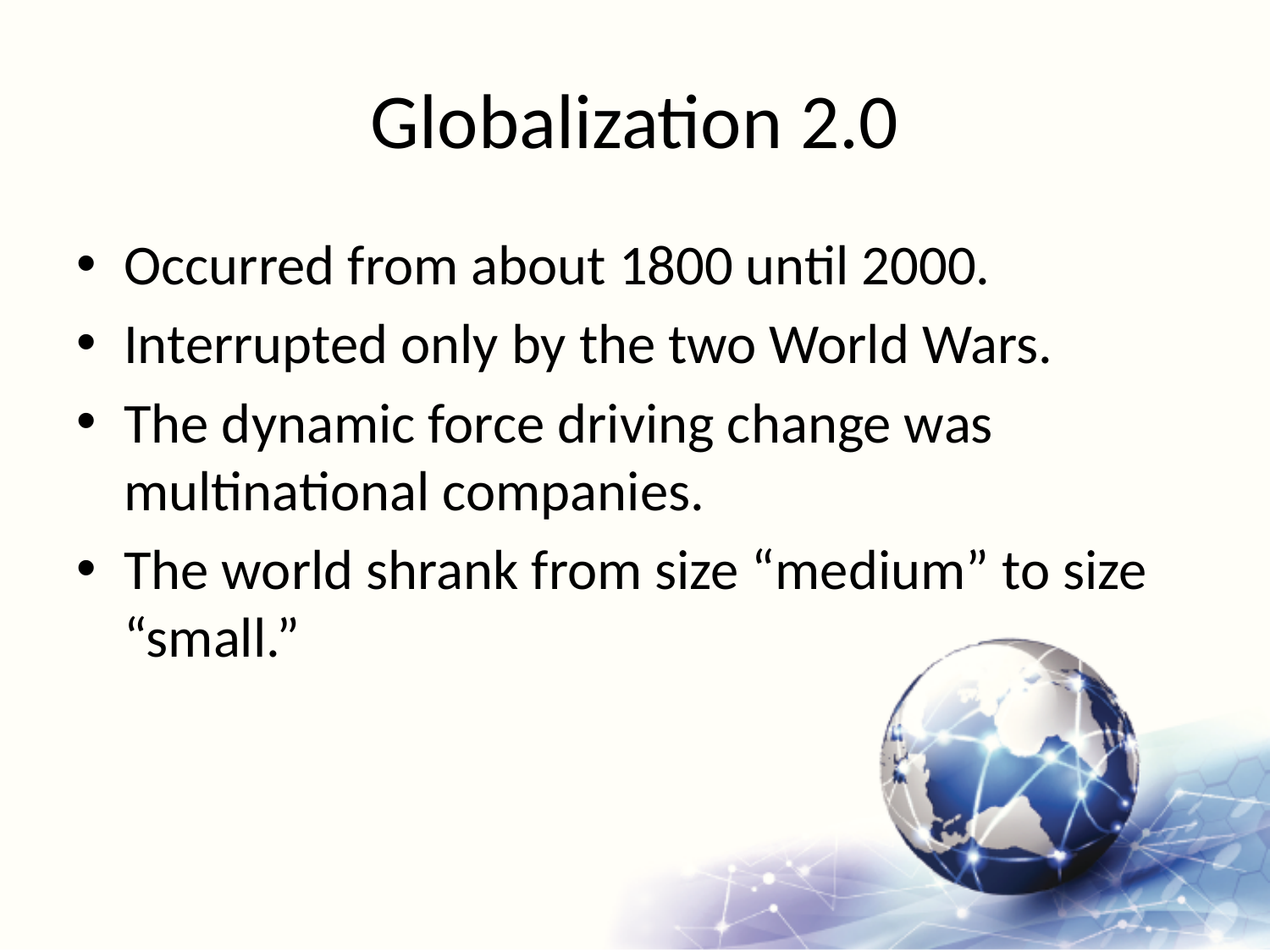

# Globalization 2.0
Occurred from about 1800 until 2000.
Interrupted only by the two World Wars.
The dynamic force driving change was multinational companies.
The world shrank from size “medium” to size “small.”